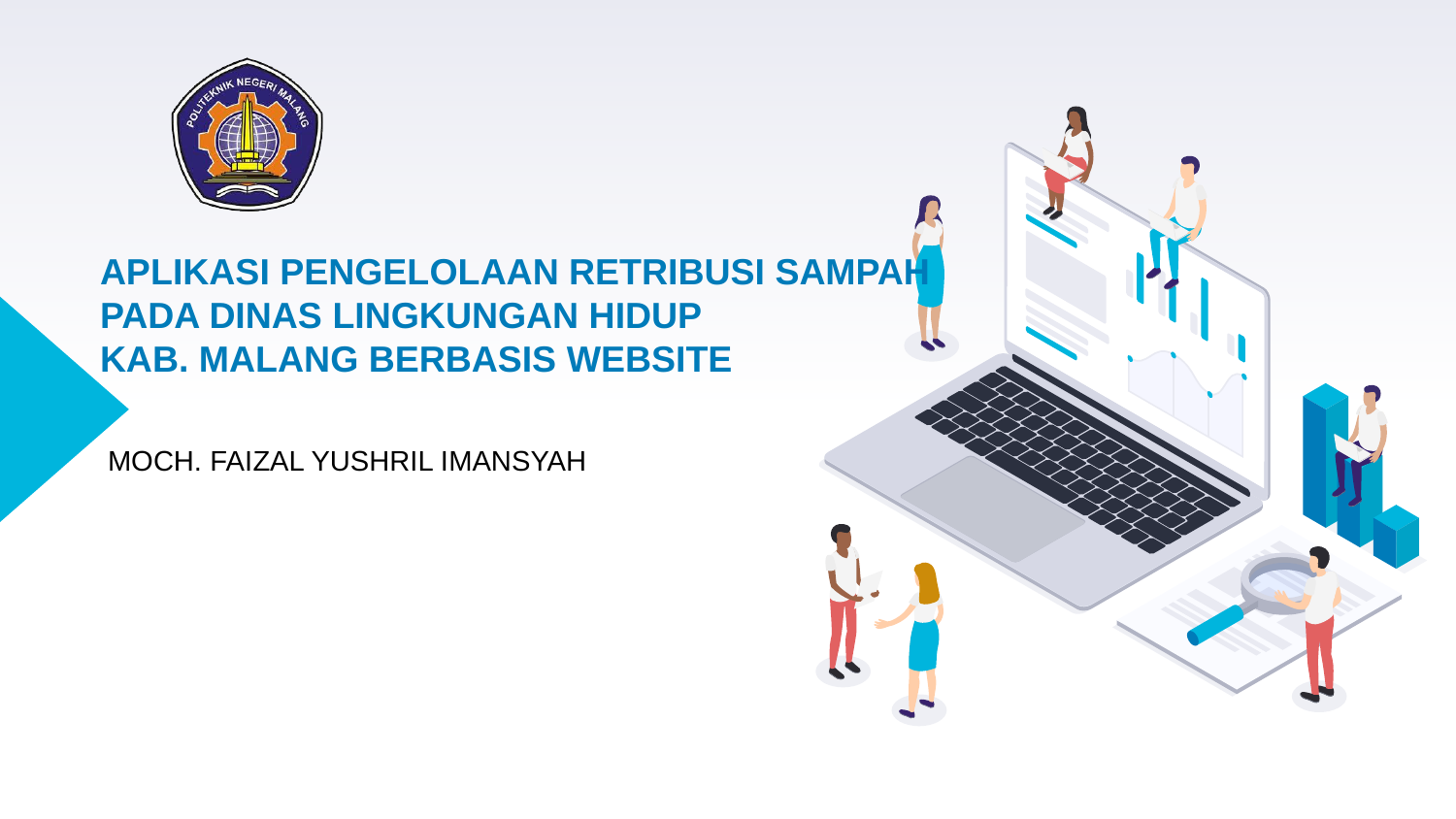

# APLIKASI PENGELOLAAN RETRIBUSI SAMPAH PADA DINAS LINGKUNGAN HIDUP KAB. MALANG BERBASIS WEBSITE
MOCH. FAIZAL YUSHRIL IMANSYAH